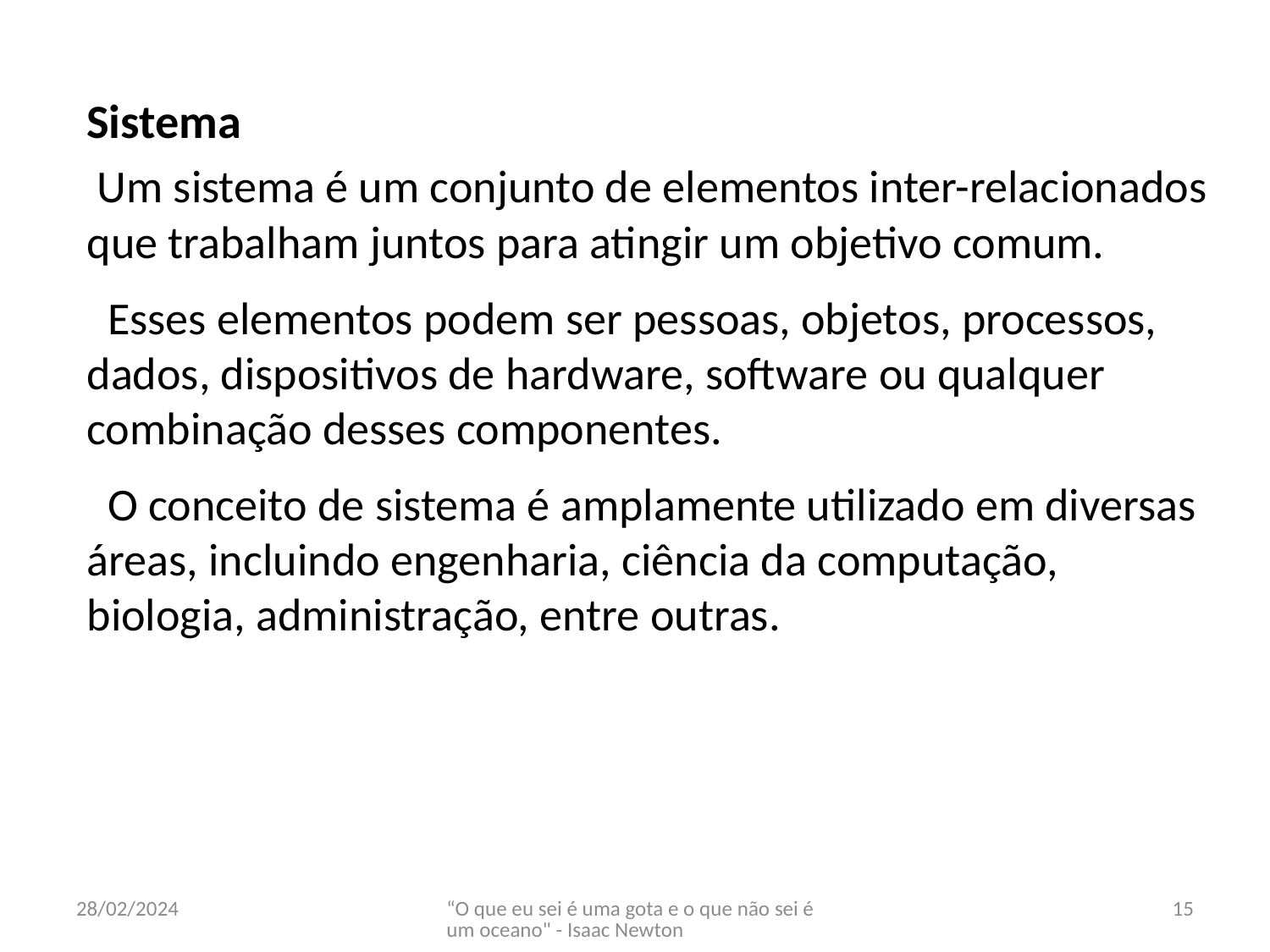

Sistema
 Um sistema é um conjunto de elementos inter-relacionados que trabalham juntos para atingir um objetivo comum.

  Esses elementos podem ser pessoas, objetos, processos, dados, dispositivos de hardware, software ou qualquer combinação desses componentes.

  O conceito de sistema é amplamente utilizado em diversas áreas, incluindo engenharia, ciência da computação, biologia, administração, entre outras.
28/02/2024
“O que eu sei é uma gota e o que não sei é um oceano" - Isaac Newton
15